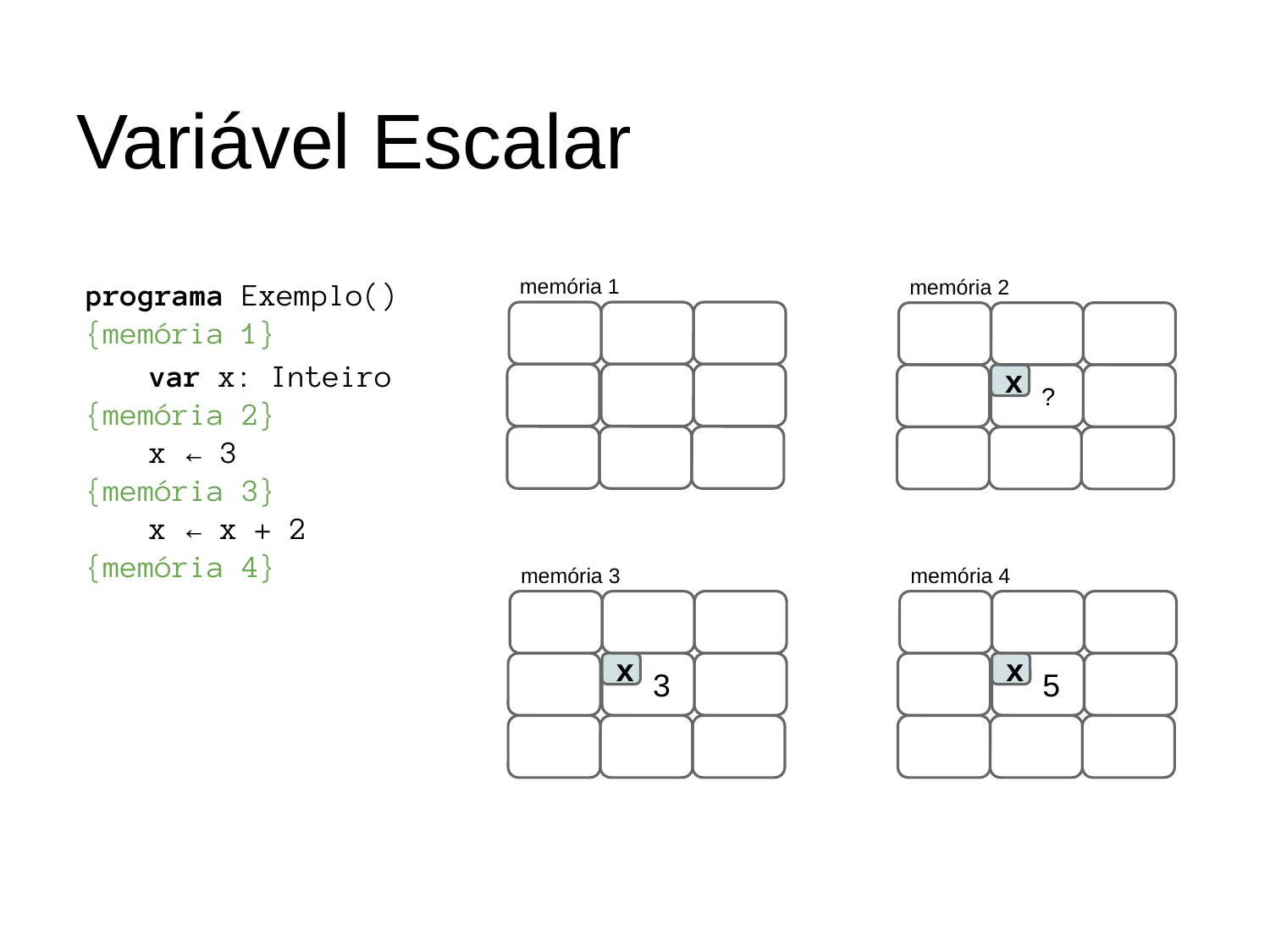

# Variável Escalar
memória 1
programa Exemplo()
{memória 1}
var x: Inteiro
{memória 2}
x ← 3
{memória 3}
x ← x + 2
{memória 4}

memória 2

     ?
x

memória 3
memória 4

     3
x

     5
x